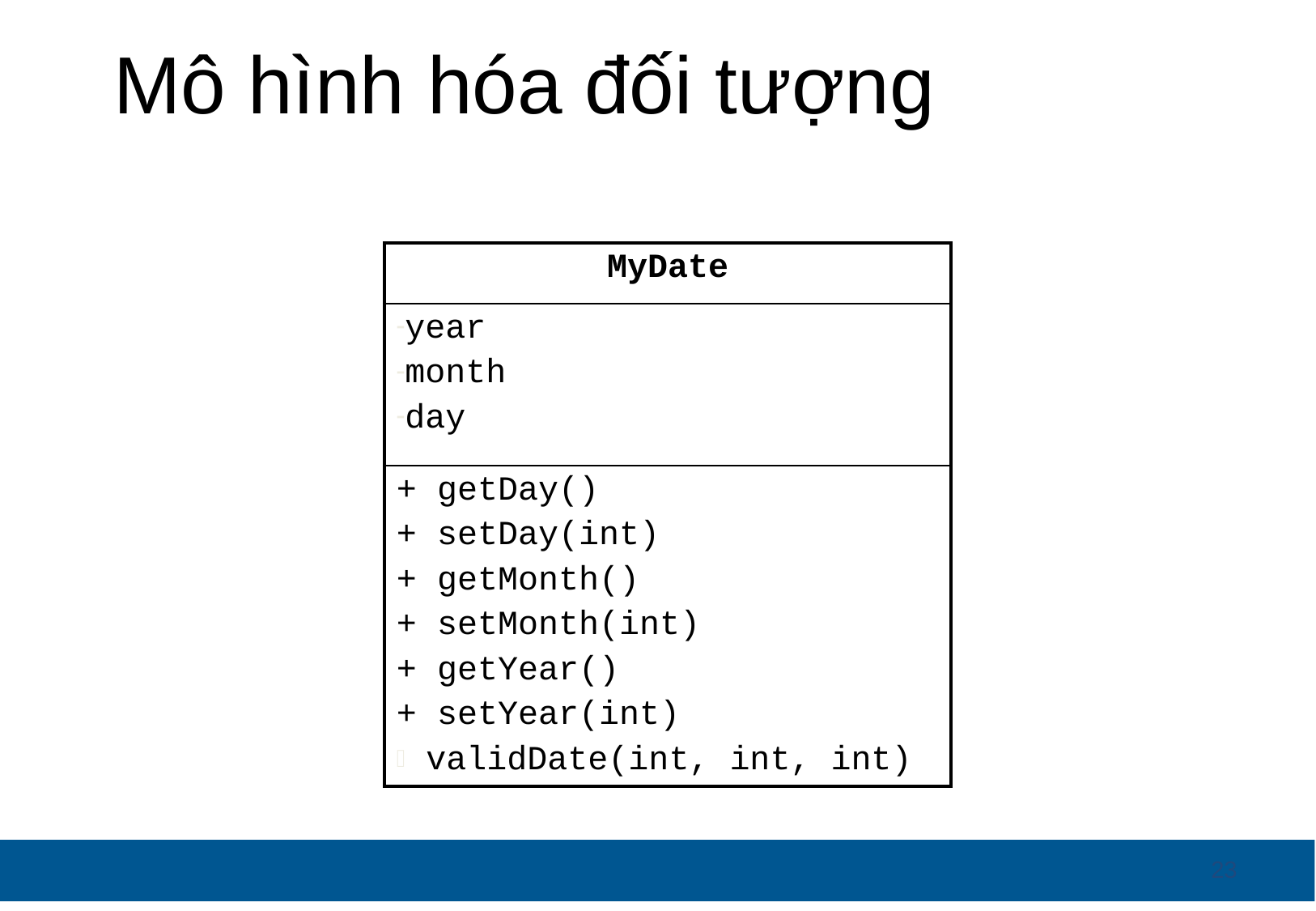

# Mô hình hóa đối tượng
| MyDate |
| --- |
| year month day |
| + getDay() + setDay(int) + getMonth() + setMonth(int) + getYear() + setYear(int) validDate(int, int, int) |
23